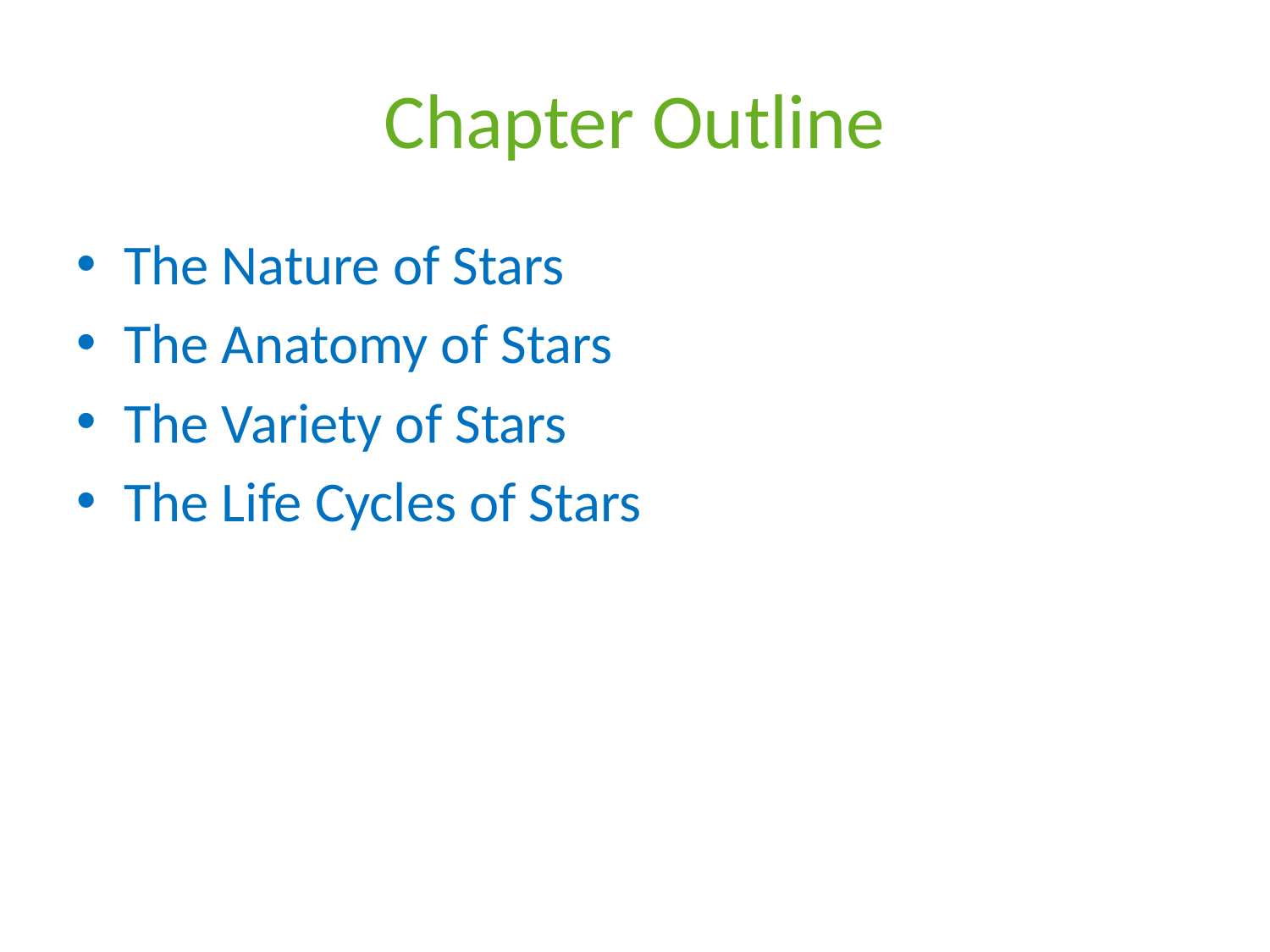

# Chapter Outline
The Nature of Stars
The Anatomy of Stars
The Variety of Stars
The Life Cycles of Stars